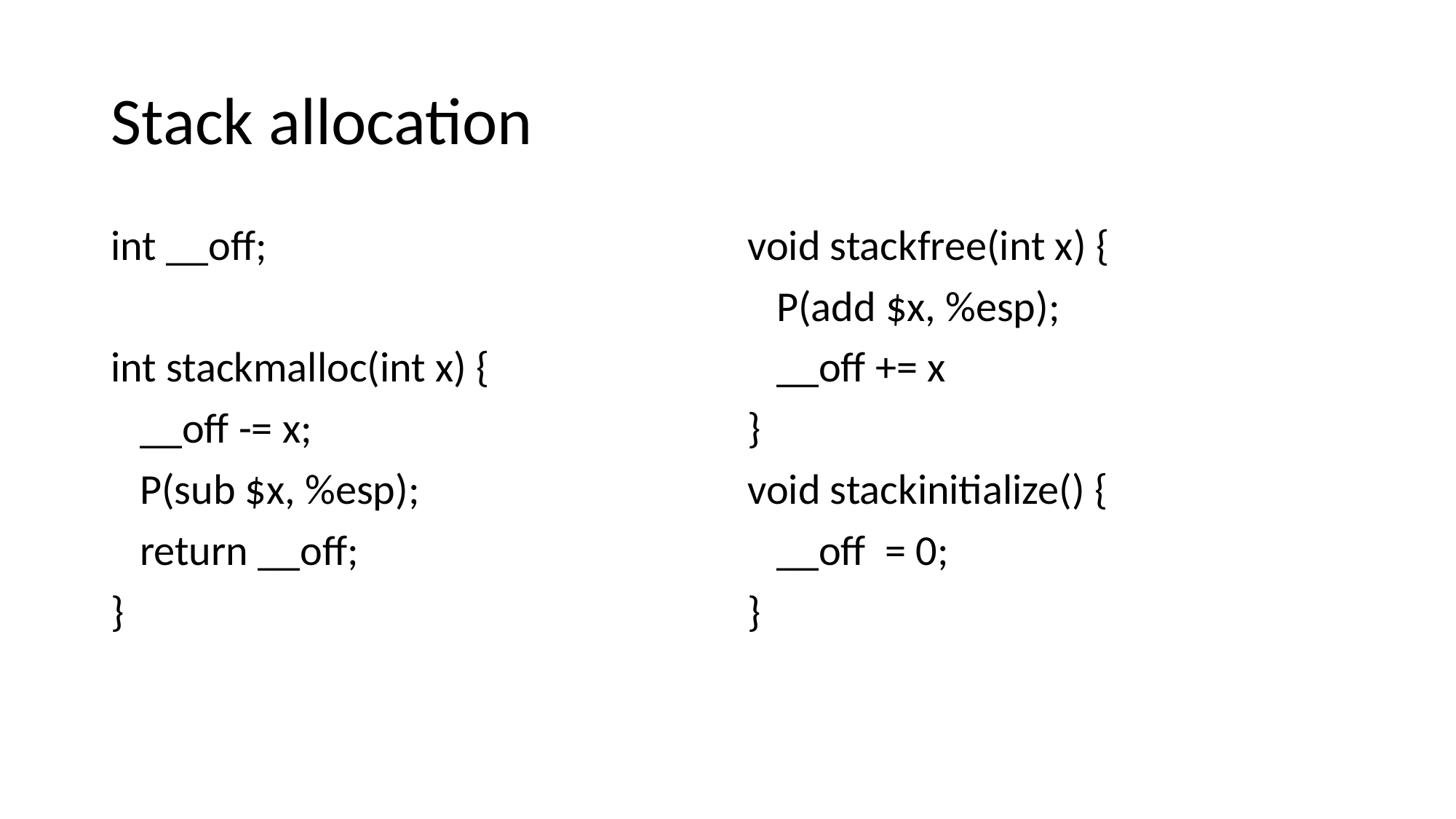

# Stack allocation
int __off;

int stackmalloc(int x) {
   __off -= x;
   P(sub $x, %esp);
   return __off;
}

void stackfree(int x) {
   P(add $x, %esp);
   __off += x
}
void stackinitialize() {
   __off  = 0;
}